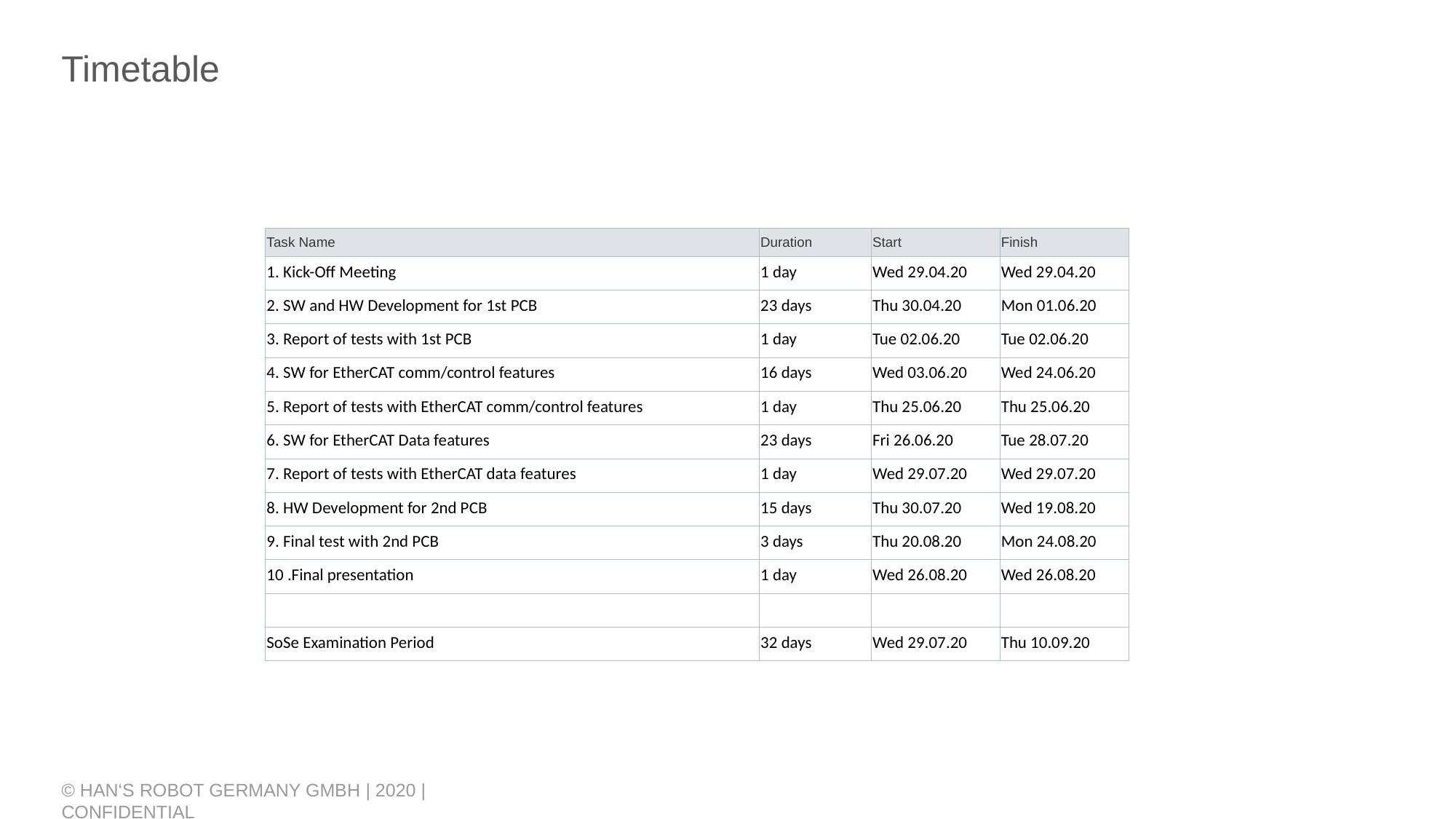

# Timetable

| Task Name | Duration | Start | Finish |
| --- | --- | --- | --- |
| 1. Kick-Off Meeting | 1 day | Wed 29.04.20 | Wed 29.04.20 |
| 2. SW and HW Development for 1st PCB | 23 days | Thu 30.04.20 | Mon 01.06.20 |
| 3. Report of tests with 1st PCB | 1 day | Tue 02.06.20 | Tue 02.06.20 |
| 4. SW for EtherCAT comm/control features | 16 days | Wed 03.06.20 | Wed 24.06.20 |
| 5. Report of tests with EtherCAT comm/control features | 1 day | Thu 25.06.20 | Thu 25.06.20 |
| 6. SW for EtherCAT Data features | 23 days | Fri 26.06.20 | Tue 28.07.20 |
| 7. Report of tests with EtherCAT data features | 1 day | Wed 29.07.20 | Wed 29.07.20 |
| 8. HW Development for 2nd PCB | 15 days | Thu 30.07.20 | Wed 19.08.20 |
| 9. Final test with 2nd PCB | 3 days | Thu 20.08.20 | Mon 24.08.20 |
| 10 .Final presentation | 1 day | Wed 26.08.20 | Wed 26.08.20 |
|  |  |  |  |
| SoSe Examination Period | 32 days | Wed 29.07.20 | Thu 10.09.20 |